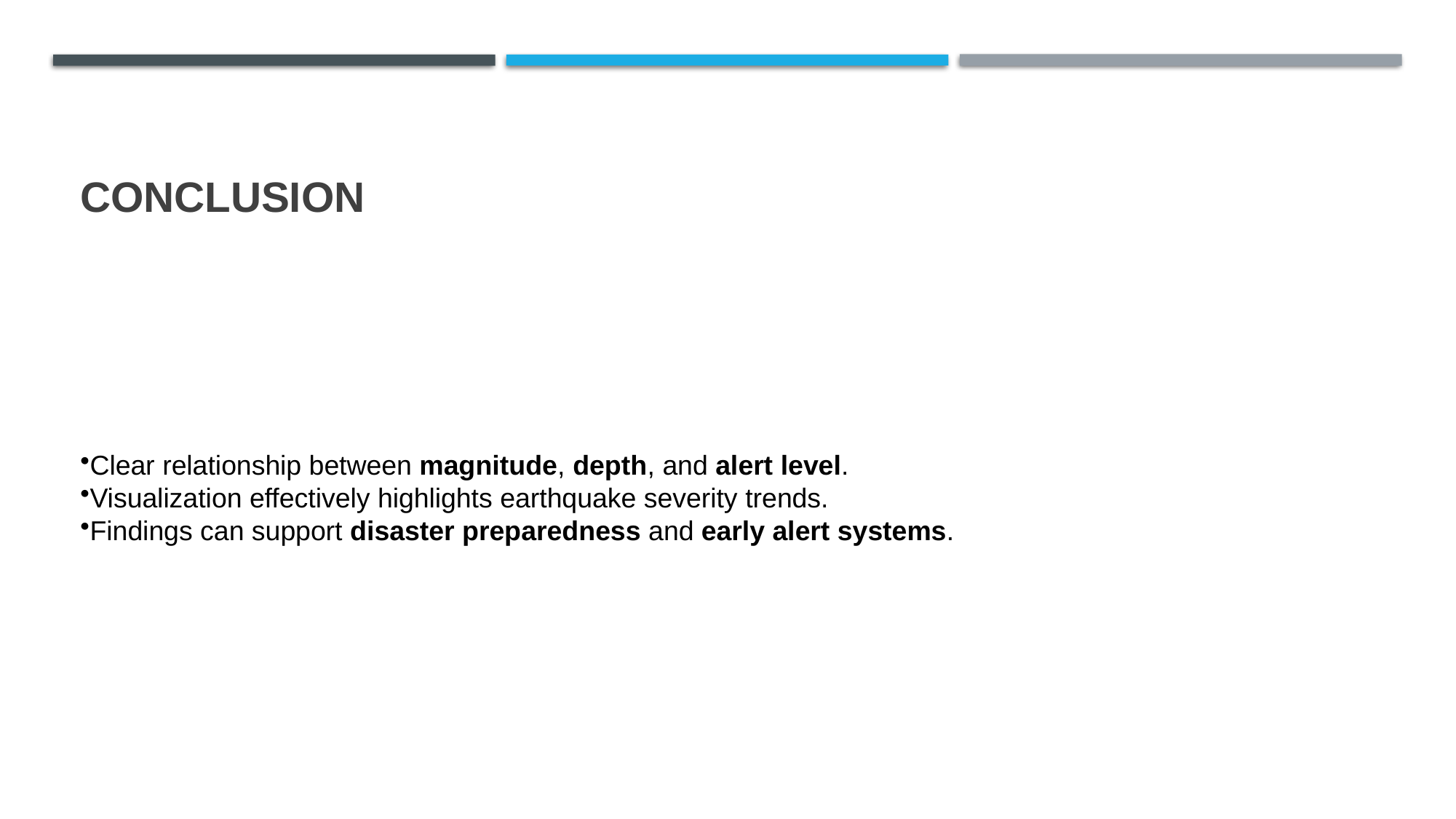

# Conclusion
Clear relationship between magnitude, depth, and alert level.
Visualization effectively highlights earthquake severity trends.
Findings can support disaster preparedness and early alert systems.